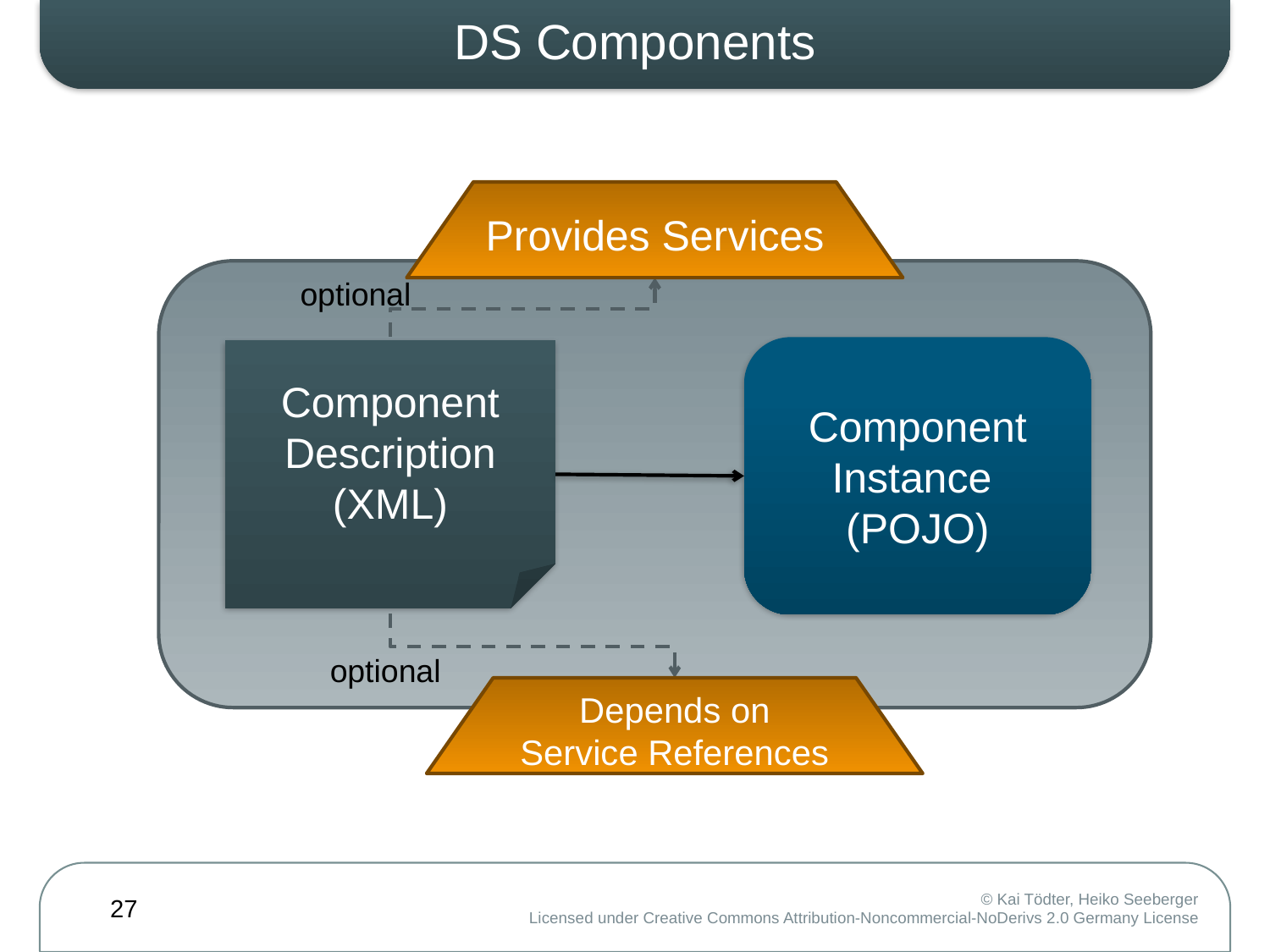

# DS Components
Provides Services

optional
Component
Instance
(POJO)
Component
Description
(XML)
optional
Depends on
Service References
27